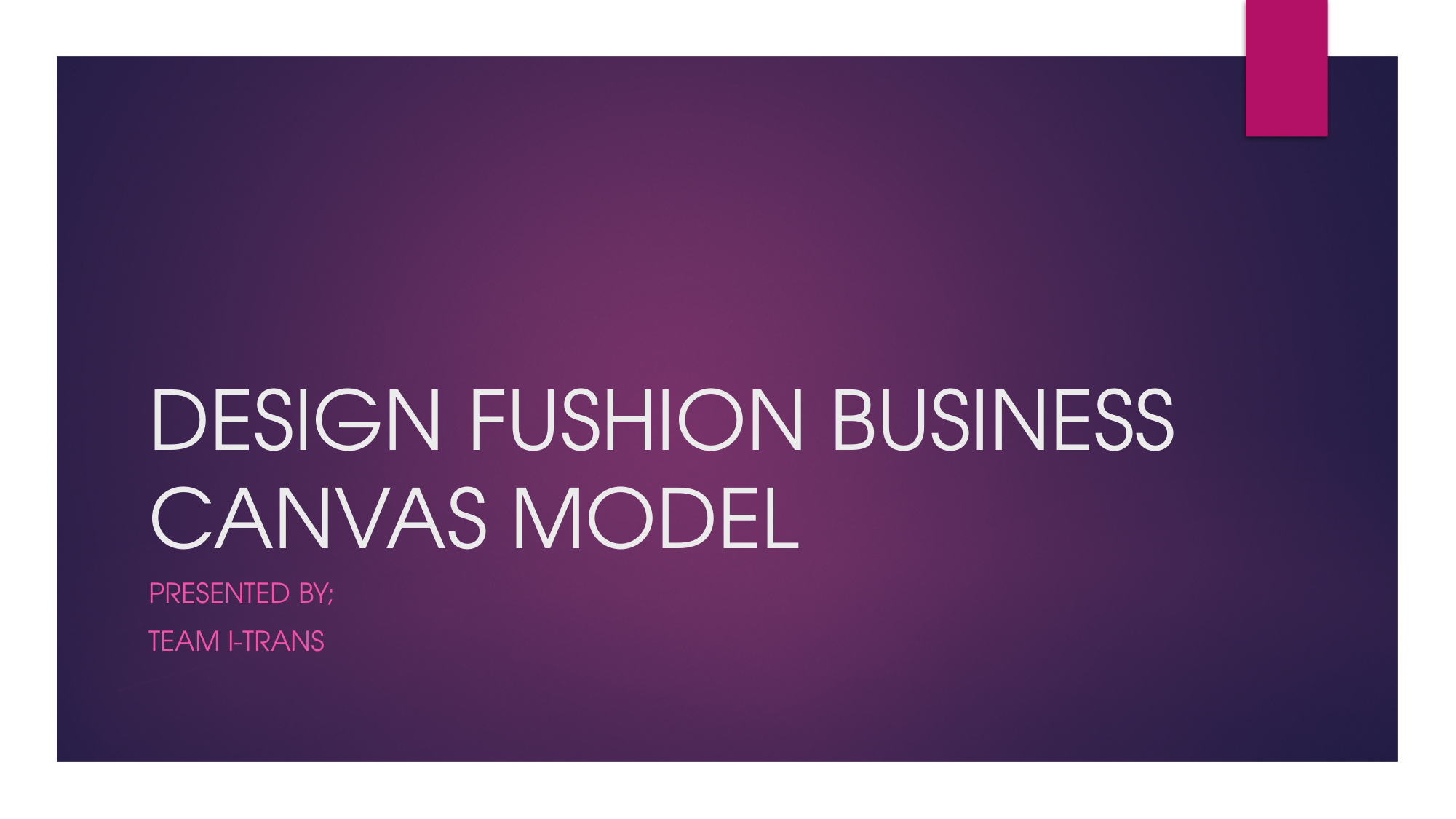

# DESIGN FUSHION BUSINESS CANVAS MODEL
Presented by;
Team i-trans